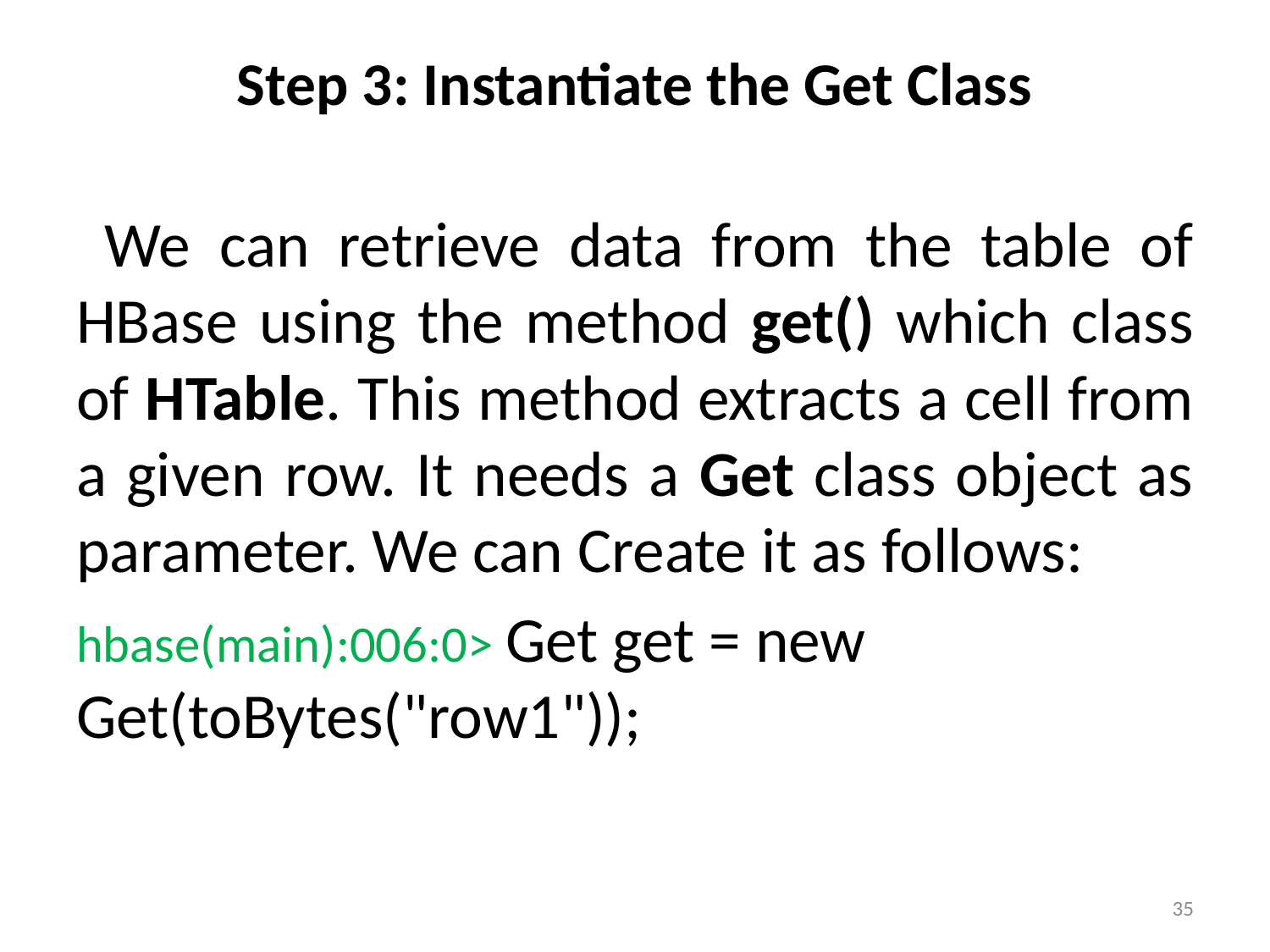

# Step 3: Instantiate the Get Class
 We can retrieve data from the table of HBase using the method get() which class of HTable. This method extracts a cell from a given row. It needs a Get class object as parameter. We can Create it as follows:
hbase(main):006:0> Get get = new Get(toBytes("row1"));

35